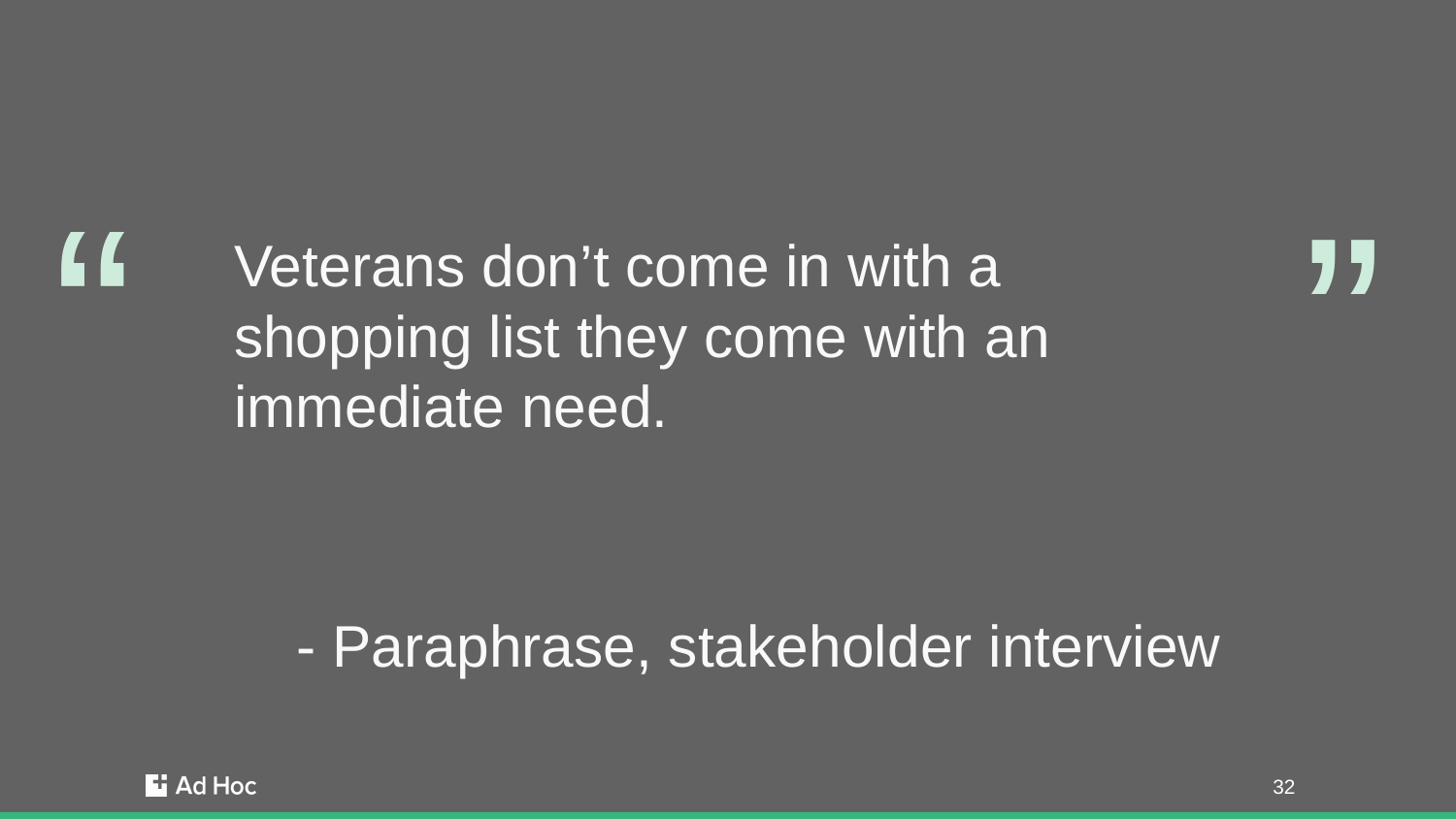

# Veterans don’t come in with a shopping list they come with an immediate need.
 - Paraphrase, stakeholder interview
32